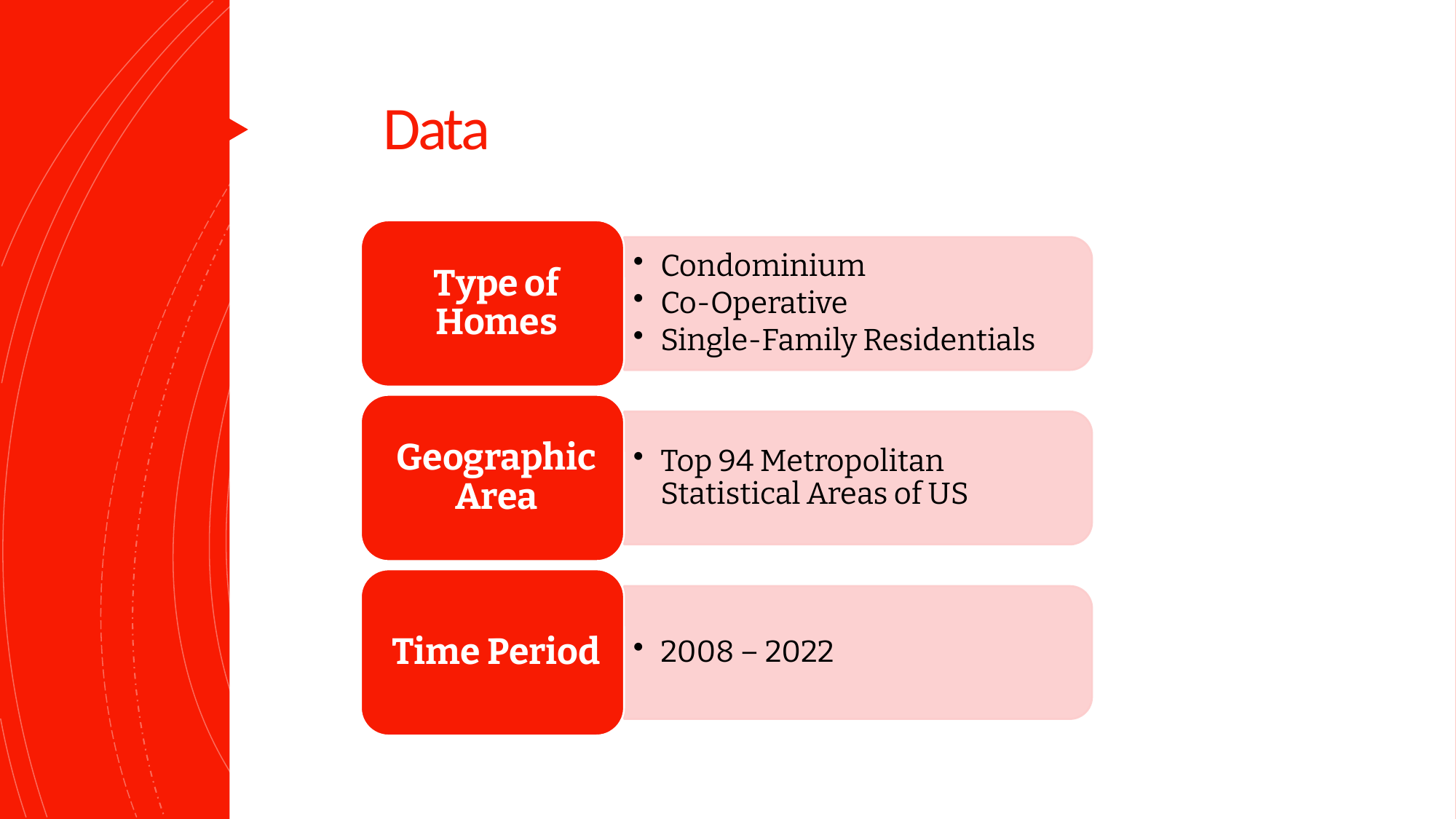

# Data

Condominium
Co-Operative
Single-Family Residentials
Type of Homes
Top 94 Metropolitan Statistical Areas of US
Geographic Area
2008 – 2022
Time Period